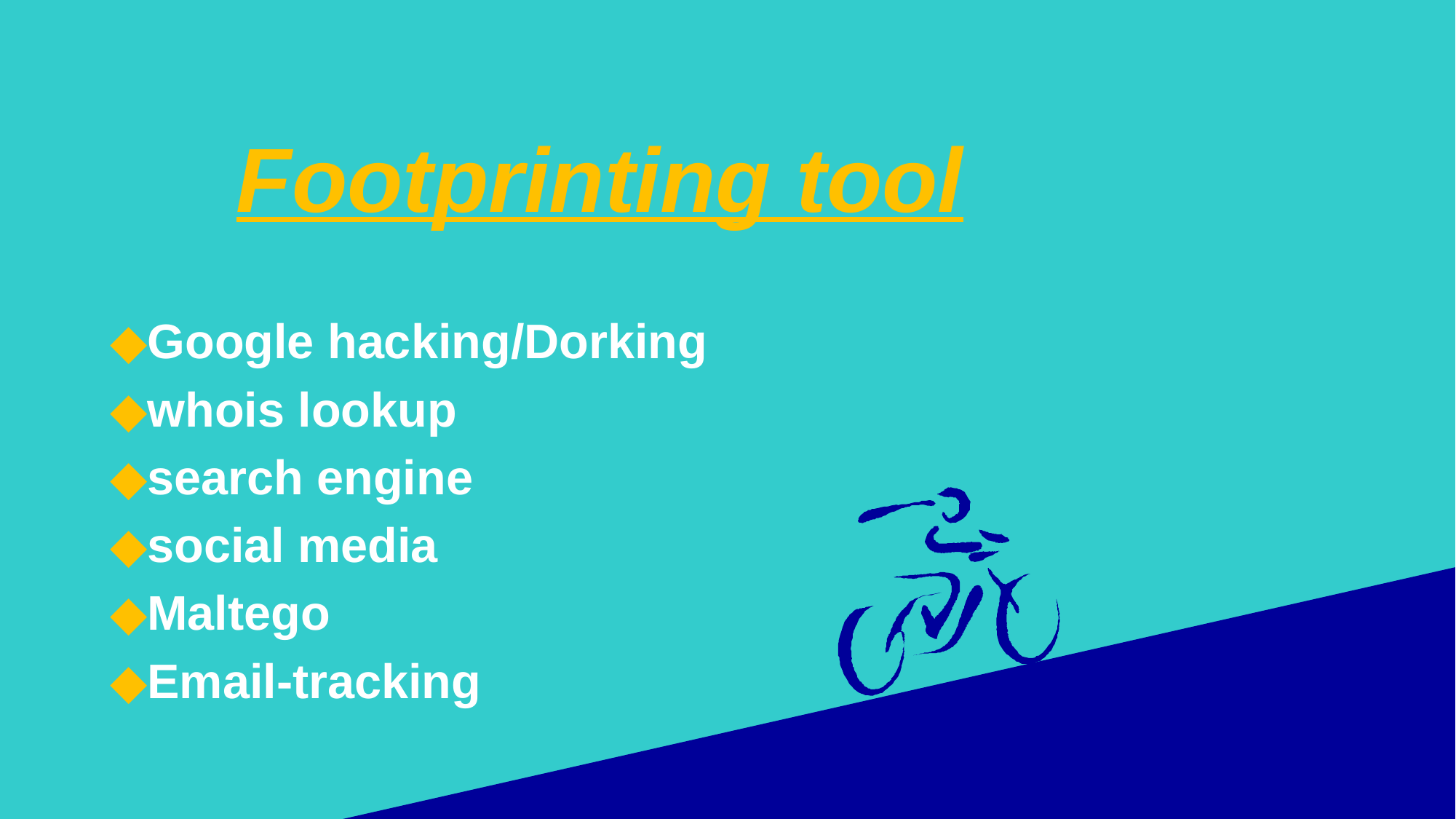

# Footprinting tool
◆Google hacking/Dorking
◆whois lookup
◆search engine
◆social media
◆Maltego
◆Email-tracking